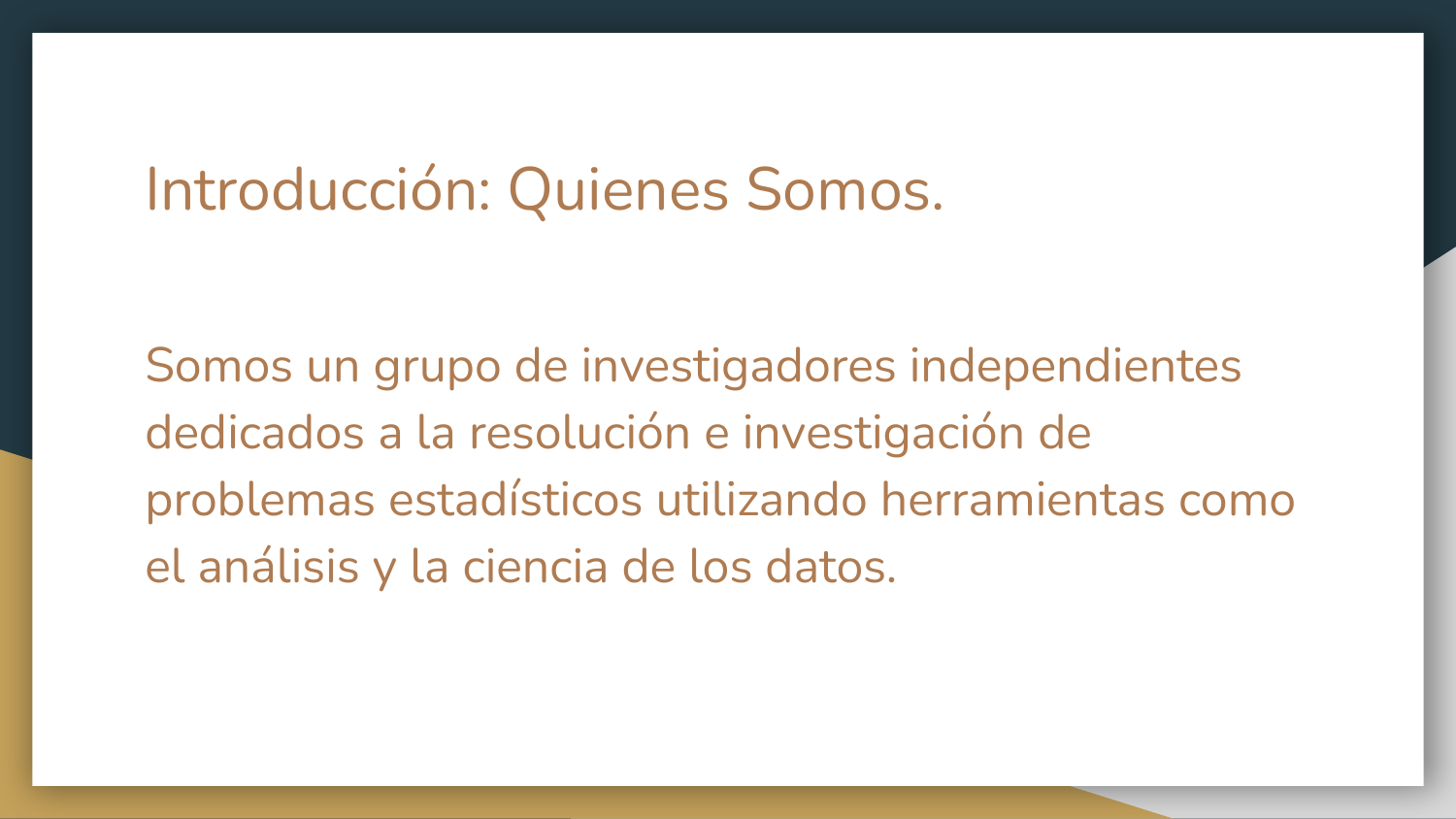

# Introducción: Quienes Somos.
Somos un grupo de investigadores independientes dedicados a la resolución e investigación de problemas estadísticos utilizando herramientas como el análisis y la ciencia de los datos.